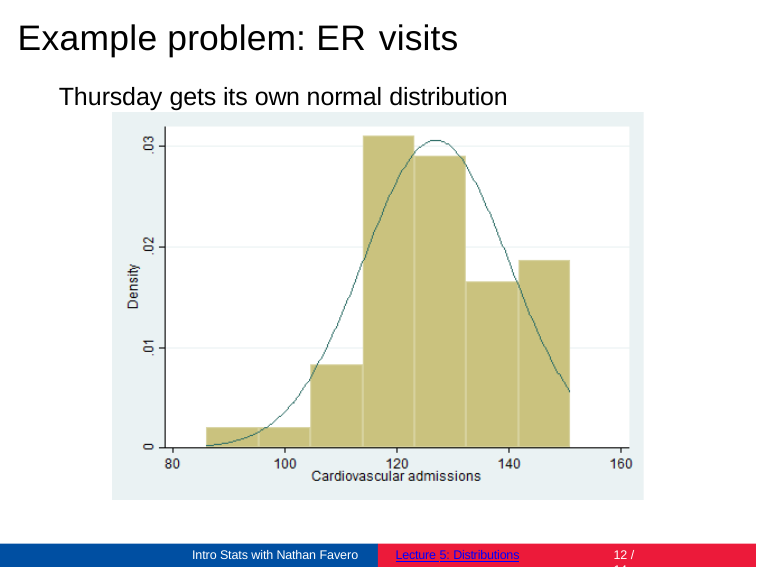

Example problem: ER visits
Thursday gets its own normal distribution

Intro Stats with Nathan Favero
Lecture 5: Distributions
12 / 14